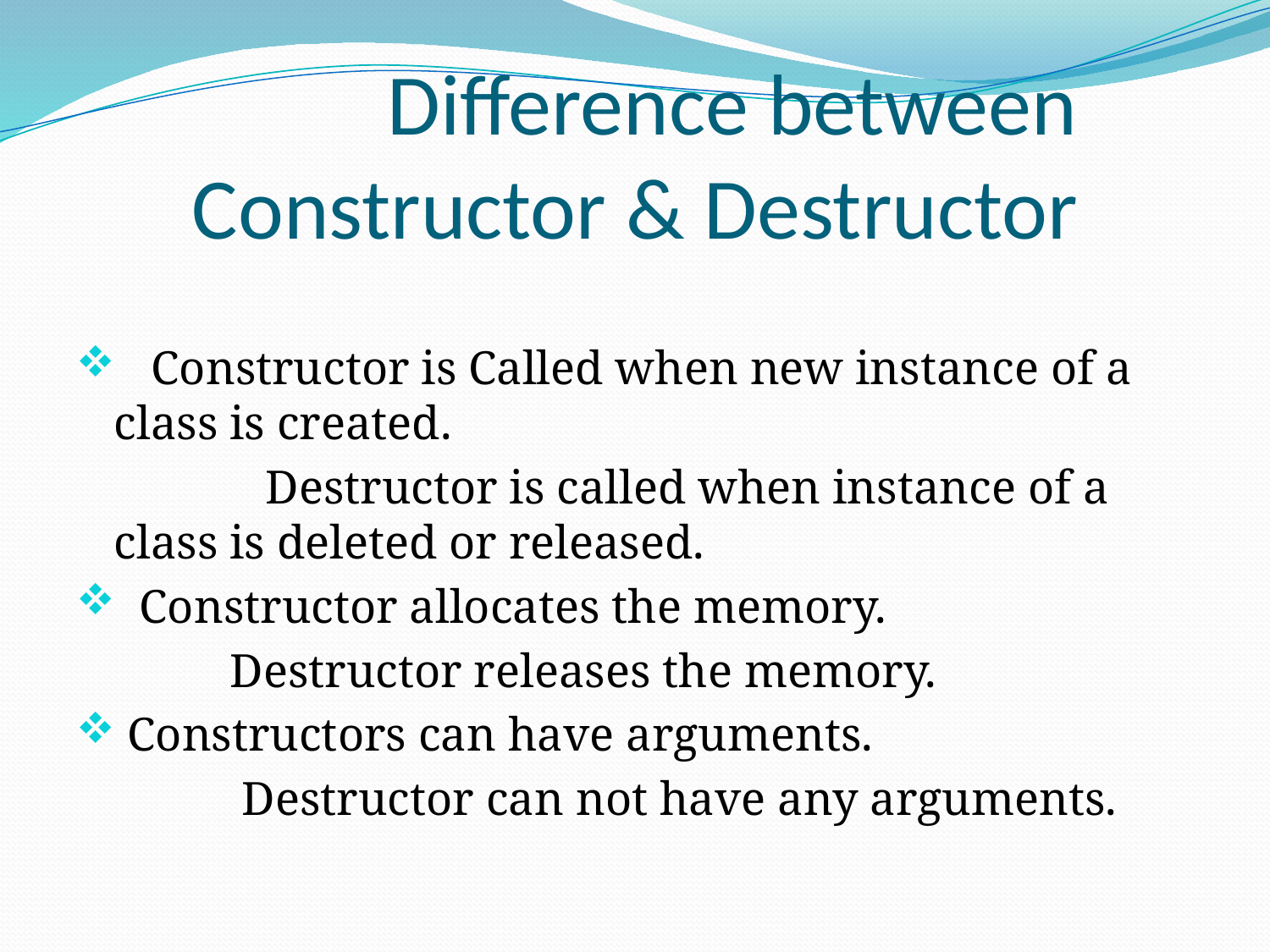

# Difference between Constructor & Destructor

   Constructor is Called when new instance of a class is created.
                Destructor is called when instance of a class is deleted or released.
  Constructor allocates the memory.
             Destructor releases the memory.
 Constructors can have arguments.
              Destructor can not have any arguments.